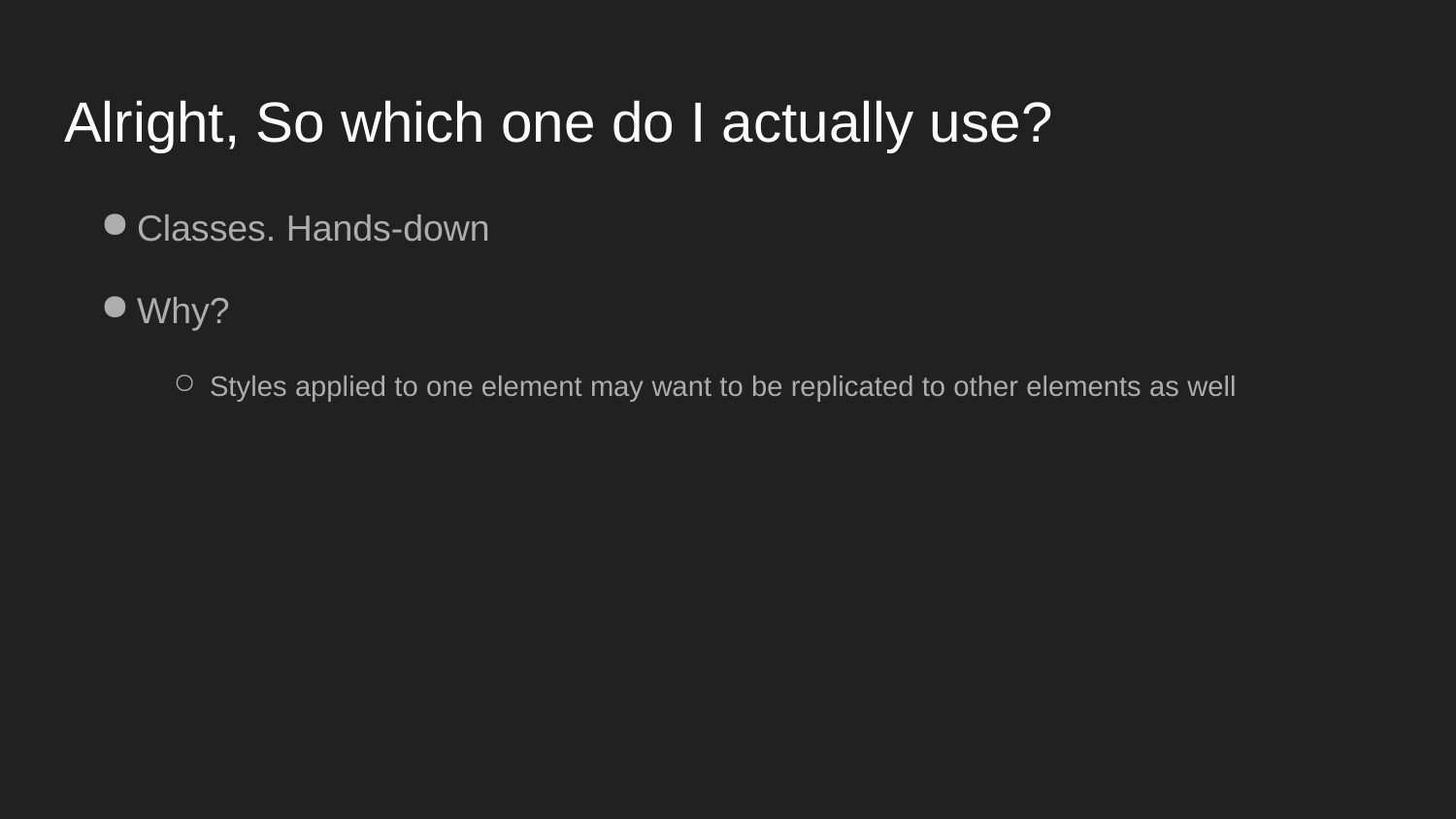

# Alright, So which one do I actually use?
Classes. Hands-down
Why?
Styles applied to one element may want to be replicated to other elements as well